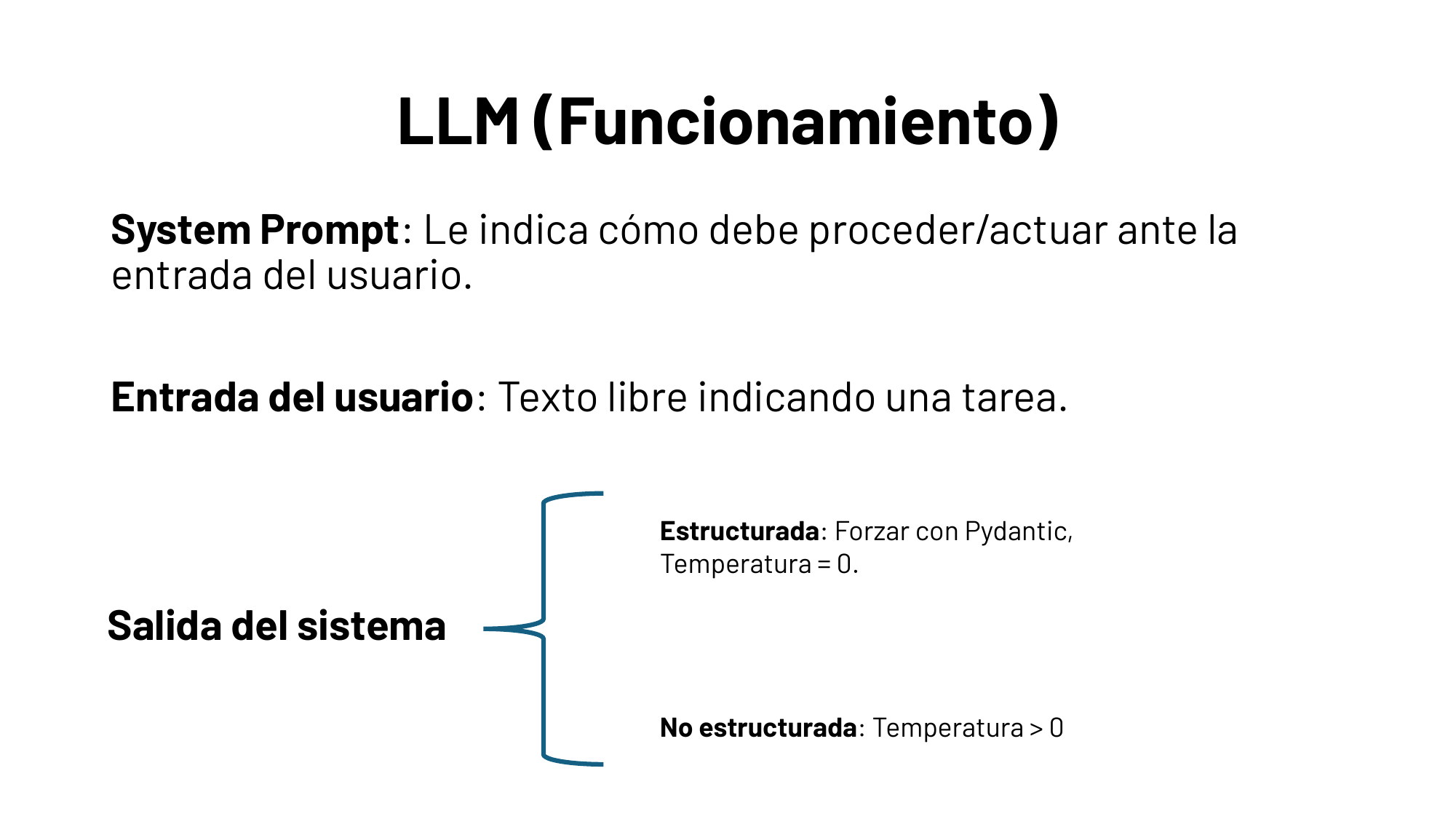

# LLM (Funcionamiento)
System Prompt: Le indica cómo debe proceder/actuar ante la entrada del usuario.

Entrada del usuario: Texto libre indicando una tarea.

Estructurada: Forzar con Pydantic, Temperatura = 0.

No estructurada: Temperatura > 0
Salida del sistema